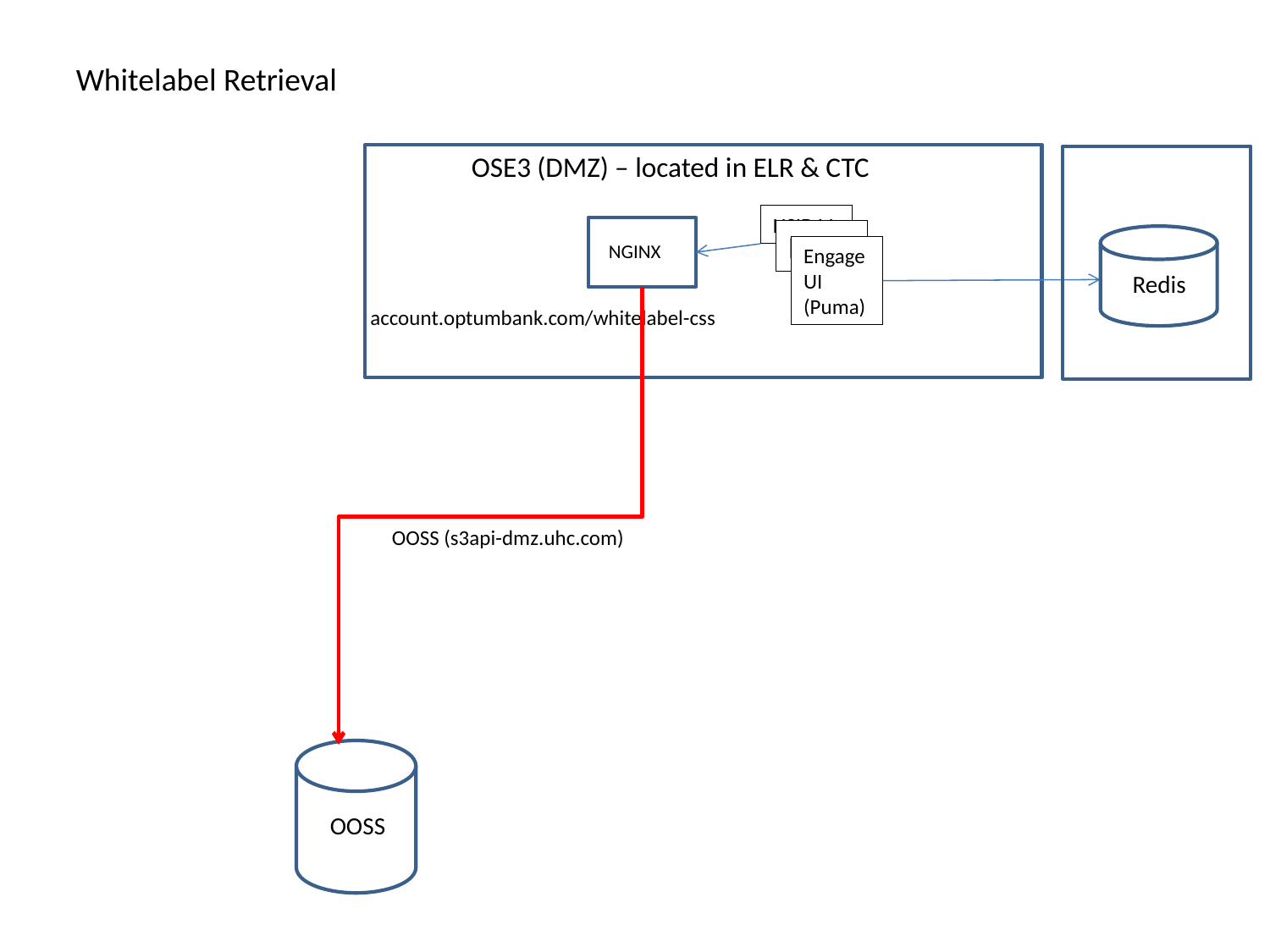

Whitelabel Retrieval
OSE3 (DMZ) – located in ELR & CTC

11111111 (ELR))
1111
HSID11

NGINX
HSID11

EngageUI (Puma)
Redis
account.optumbank.com/whitelabel-css
OOSS (s3api-dmz.uhc.com)

OOSS